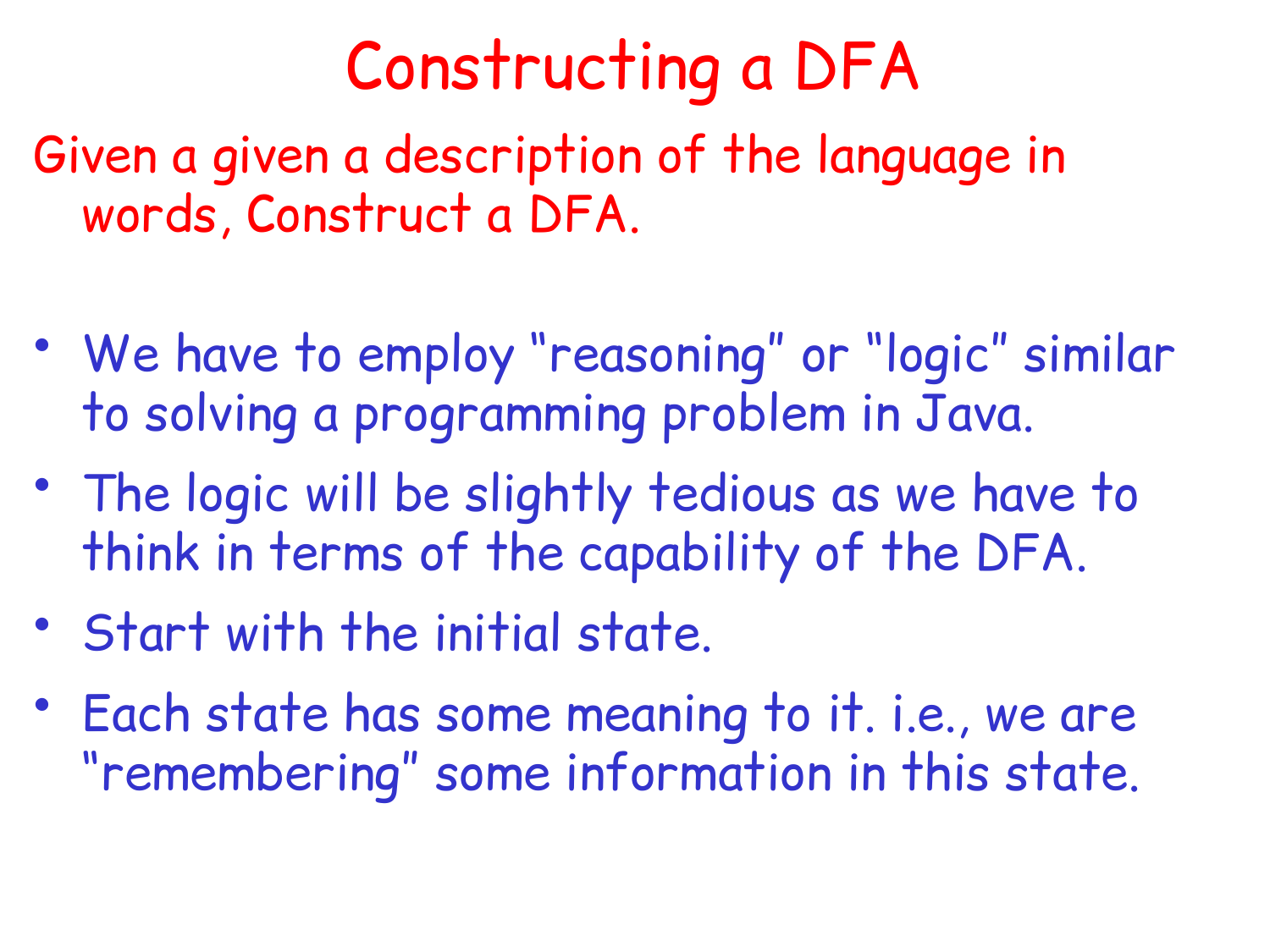

# Constructing a DFA
Given a given a description of the language in words, Construct a DFA.

We have to employ “reasoning” or “logic” similar to solving a programming problem in Java.
The logic will be slightly tedious as we have to think in terms of the capability of the DFA.
Start with the initial state.
Each state has some meaning to it. i.e., we are “remembering” some information in this state.